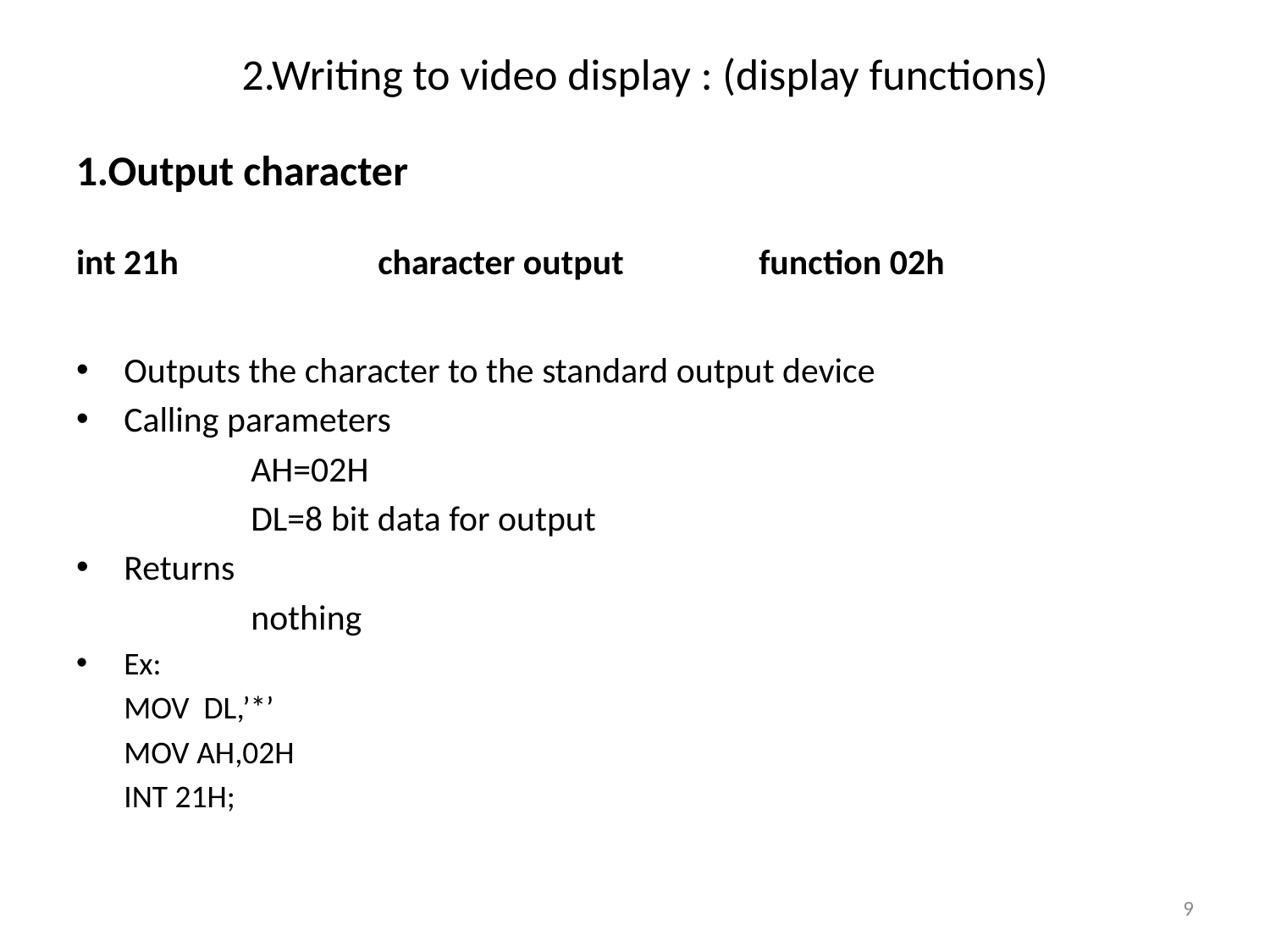

# 2.Writing to video display : (display functions)
1.Output character
int 21h		character output		function 02h

Outputs the character to the standard output device
Calling parameters
		AH=02H
		DL=8 bit data for output
Returns
		nothing
Ex:
	MOV  DL,’*’
	MOV AH,02H
	INT 21H;
9